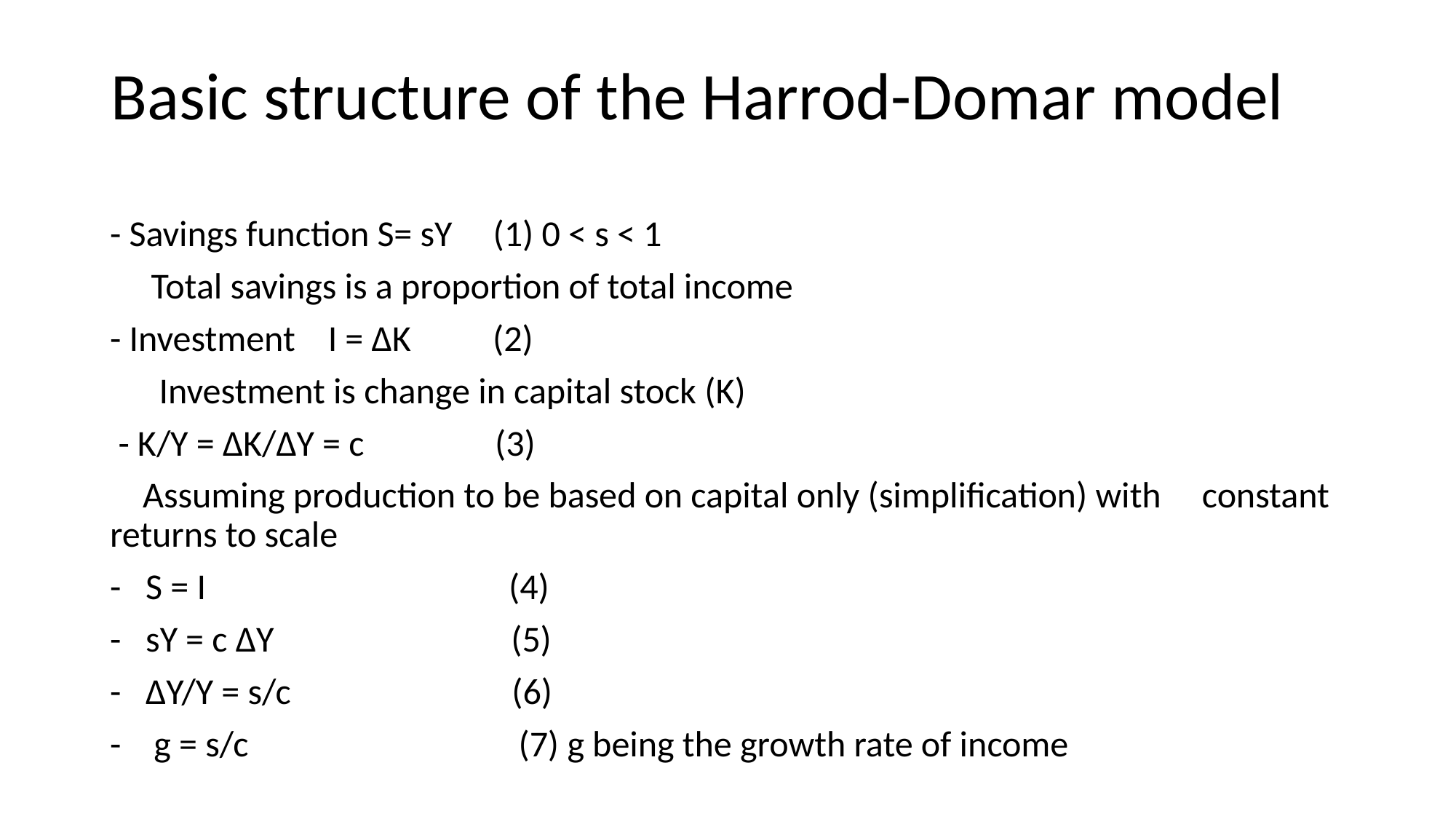

# Basic structure of the Harrod-Domar model

- Savings function S= sY     (1) 0 < s < 1
     Total savings is a proportion of total income
- Investment    I = ΔK          (2)
      Investment is change in capital stock (K)
 - K/Y = ΔK/ΔY = c                (3)
    Assuming production to be based on capital only (simplification) with     constant returns to scale
-   S = I                                     (4)
-   sY = c ΔY                             (5)
-   ΔY/Y = s/c                           (6)
-    g = s/c                                 (7) g being the growth rate of income